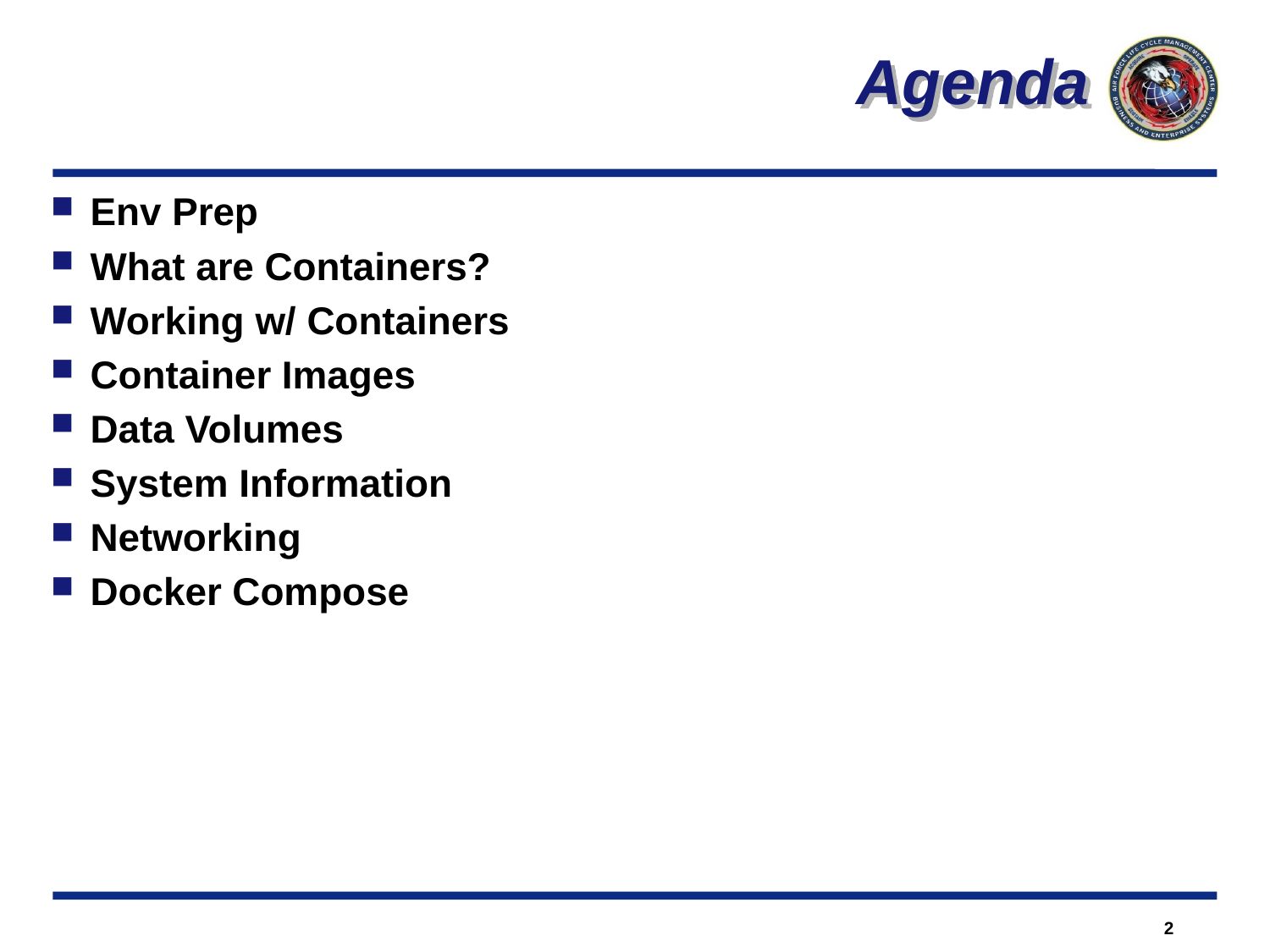

Agenda
Env Prep
What are Containers?
Working w/ Containers
Container Images
Data Volumes
System Information
Networking
Docker Compose